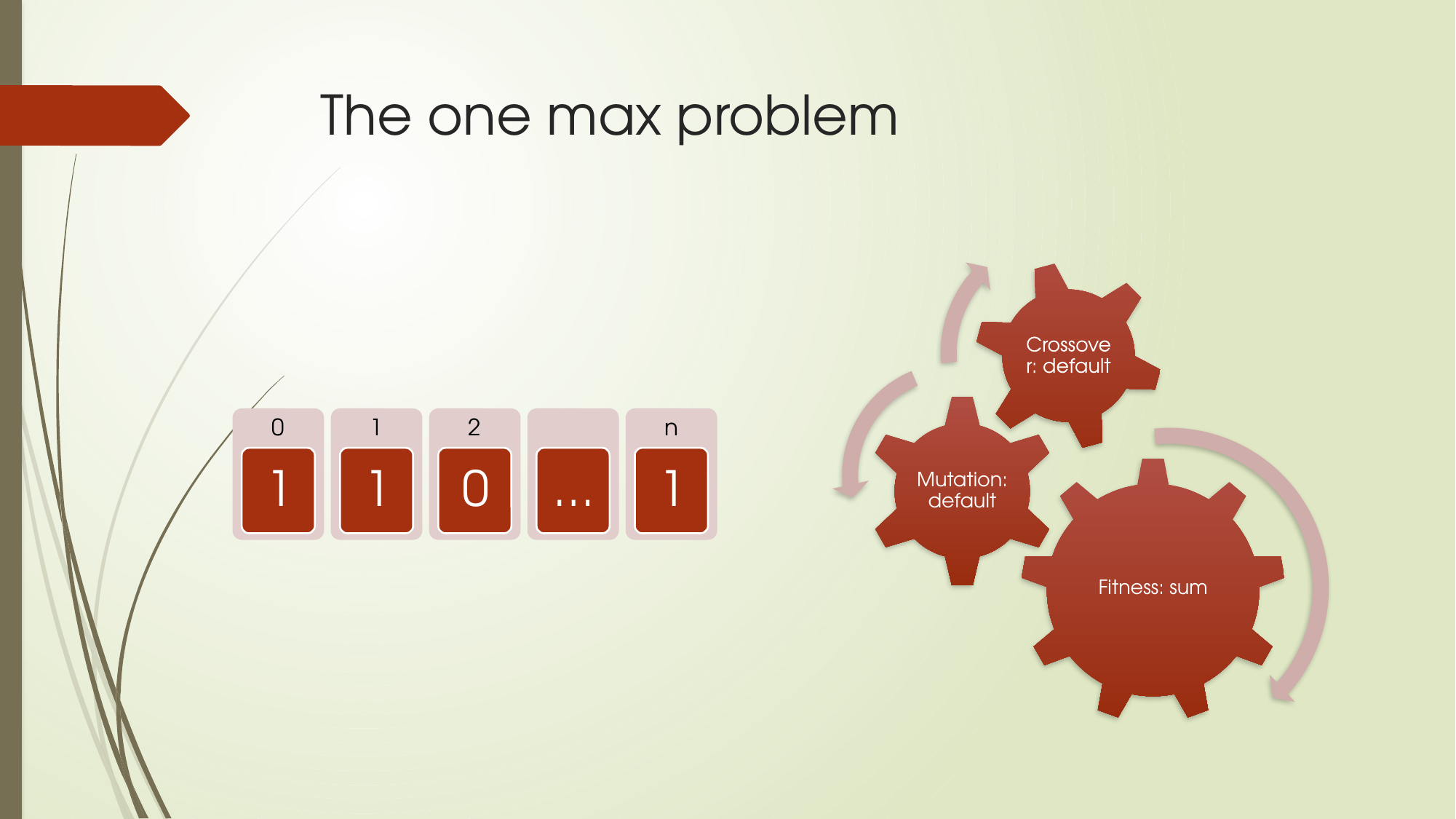

# The one max problem
Fitness: sum
Mutation: default
Crossover: default
0
1
1
1
2
0

…
n
1